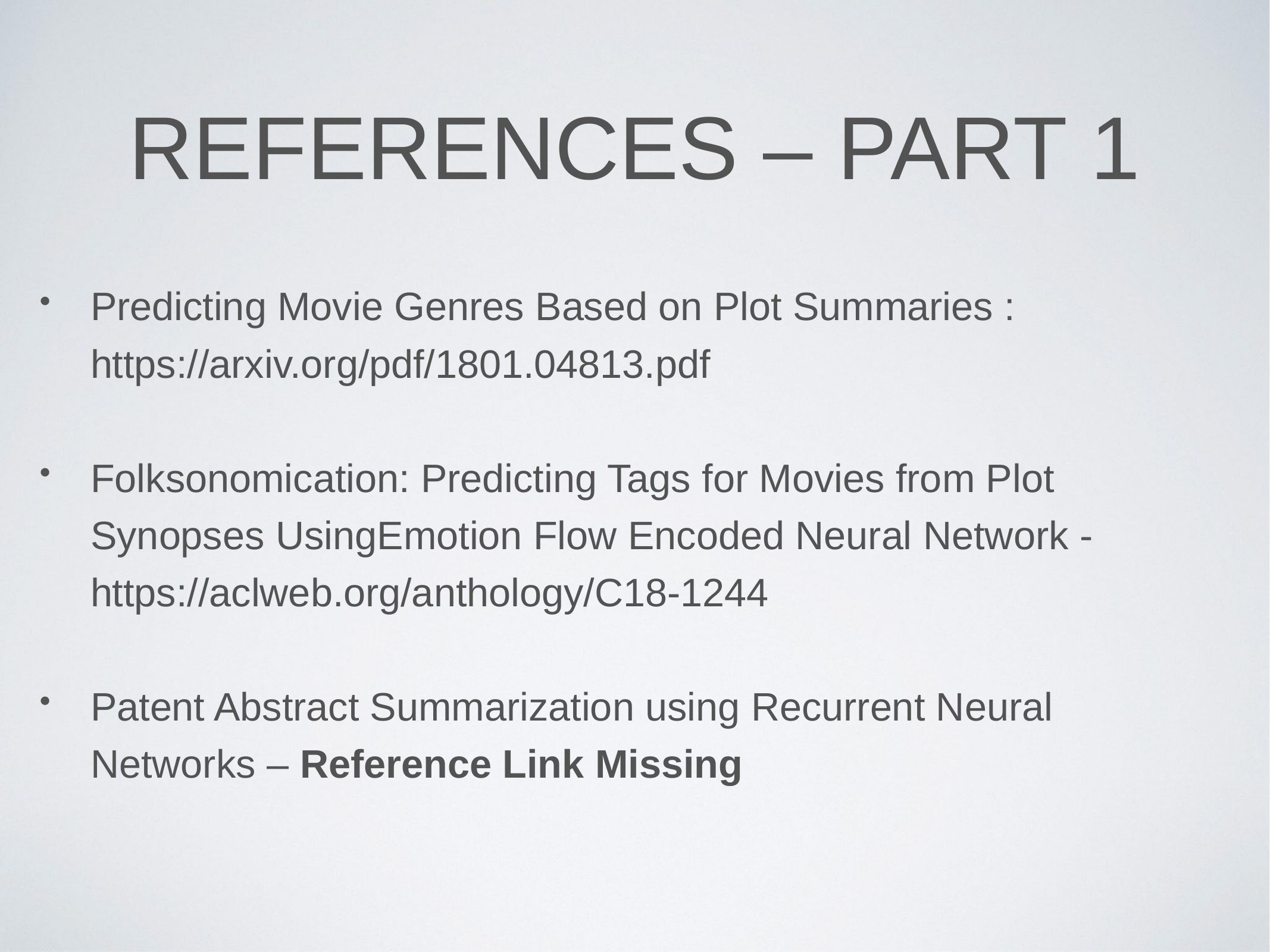

# References – Part 1
Predicting Movie Genres Based on Plot Summaries : https://arxiv.org/pdf/1801.04813.pdf
Folksonomication: Predicting Tags for Movies from Plot Synopses UsingEmotion Flow Encoded Neural Network - https://aclweb.org/anthology/C18-1244
Patent Abstract Summarization using Recurrent Neural Networks – Reference Link Missing